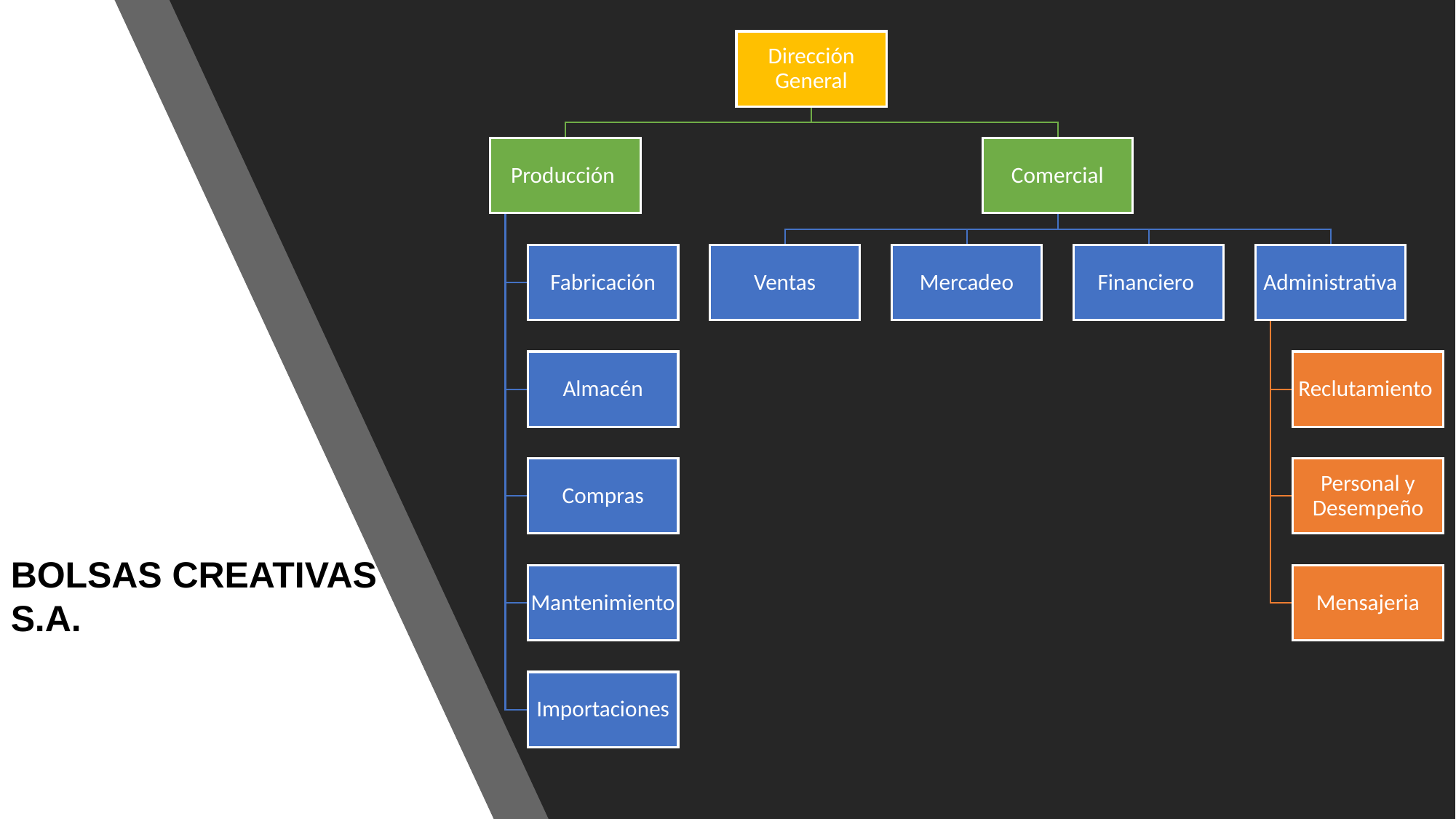

Dirección General
Producción
Fabricación
Almacén
Compras
Mantenimiento
Importaciones
Comercial
Ventas
Mercadeo
Financiero
Administrativa
Reclutamiento
Personal y Desempeño
Mensajeria
BOLSAS CREATIVAS S.A.